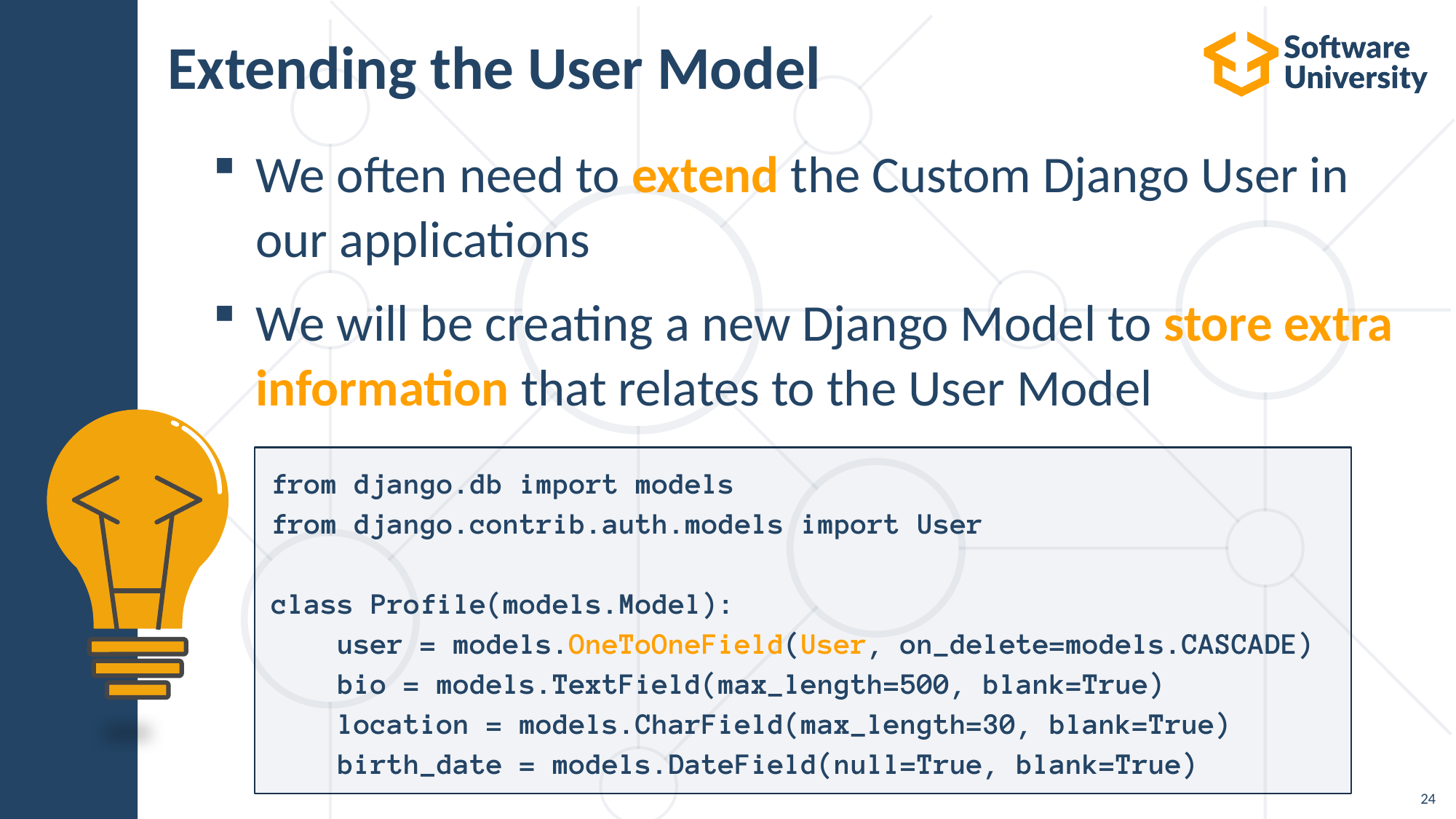

# Extending the User Model
We often need to extend the Custom Django User in our applications
We will be creating a new Django Model to store extra information that relates to the User Model
from django.db import models
from django.contrib.auth.models import User

class Profile(models.Model):
    user = models.OneToOneField(User, on_delete=models.CASCADE)
    bio = models.TextField(max_length=500, blank=True)
    location = models.CharField(max_length=30, blank=True)
    birth_date = models.DateField(null=True, blank=True)
24